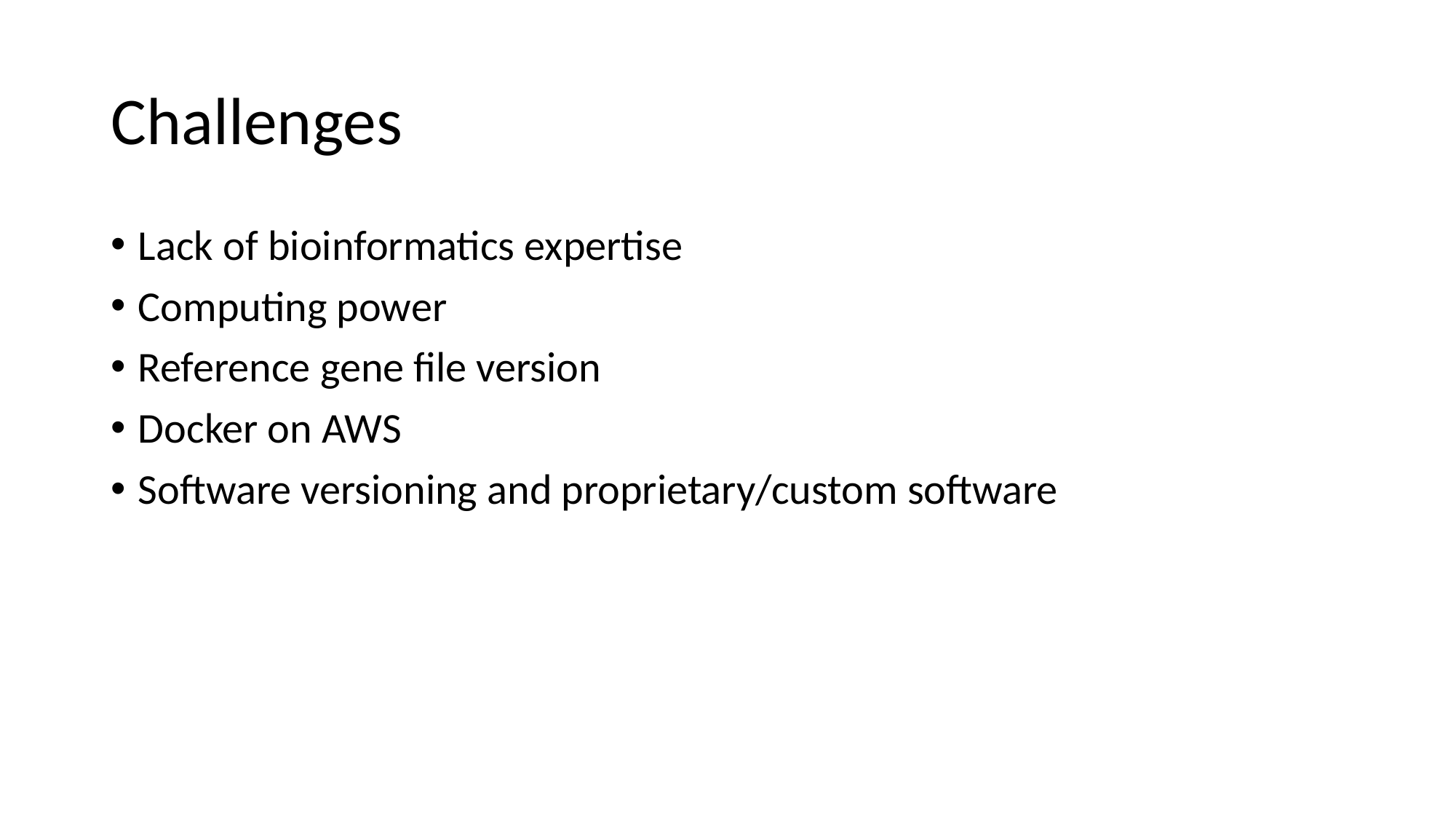

# Challenges
Lack of bioinformatics expertise
Computing power
Reference gene file version
Docker on AWS
Software versioning and proprietary/custom software